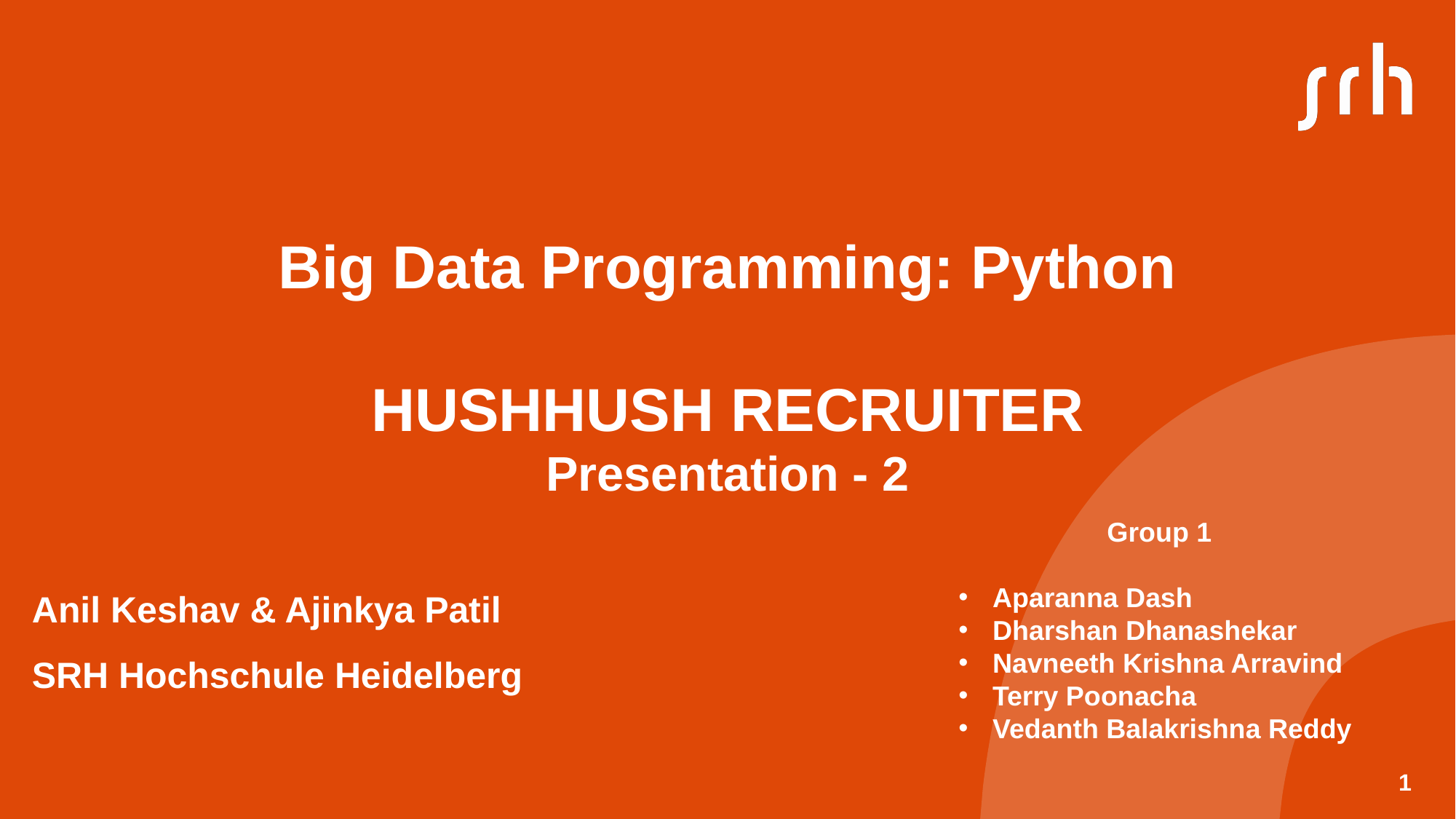

# Big Data Programming: Python HUSHHUSH RECRUITER Presentation - 2
Group 1

Aparanna Dash
Dharshan Dhanashekar
Navneeth Krishna Arravind
Terry Poonacha
Vedanth Balakrishna Reddy
Anil Keshav & Ajinkya Patil
SRH Hochschule Heidelberg
1